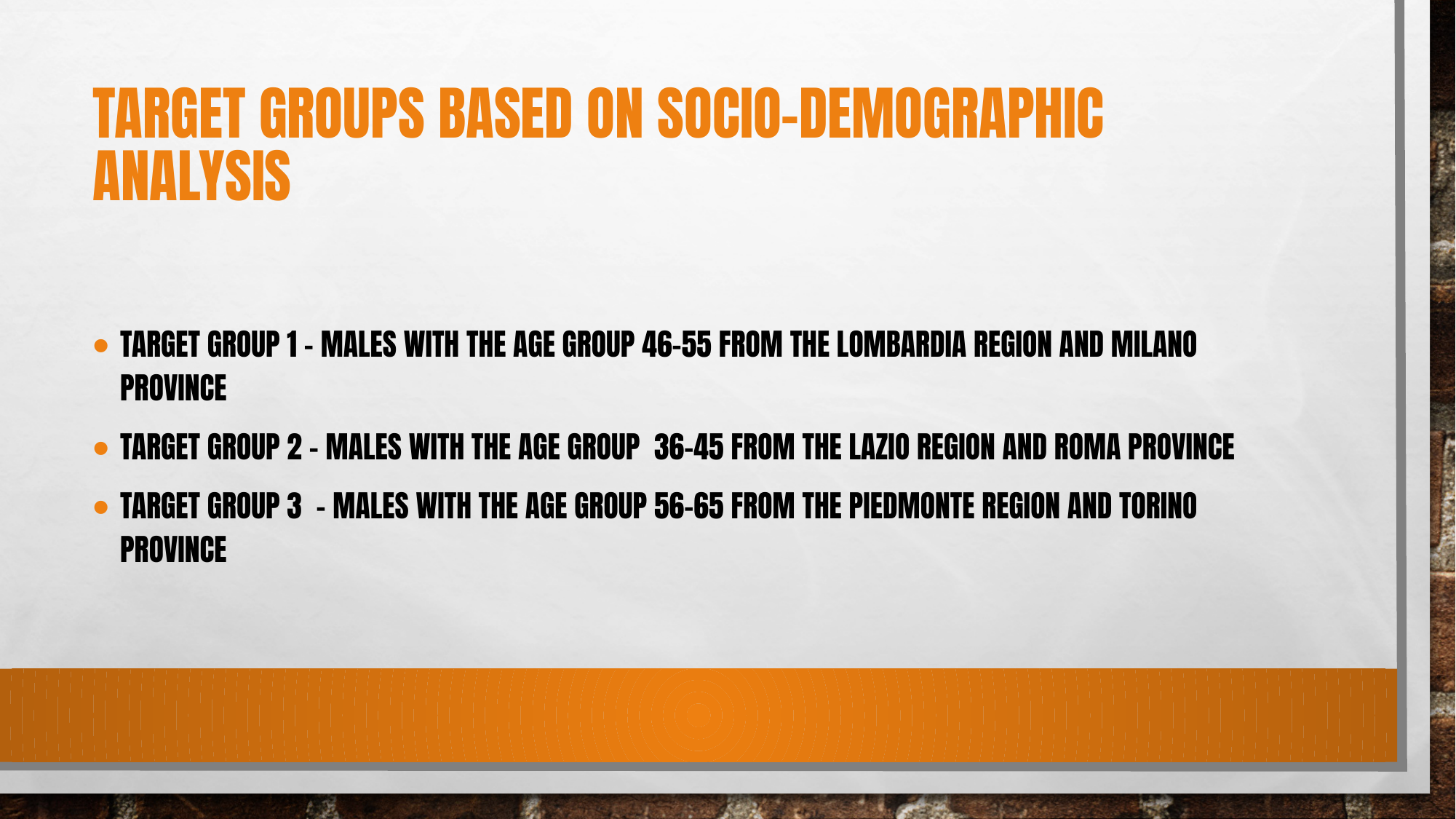

# TARGET GROUPS BASED ON SOCIO-DEMOGRAPHIC ANALYSIS
TARGET GROUP 1 – MALES WITH THE AGE GROUP 46-55 FROM THE LOMBARDIA REGION AND MILANO PROVINCE
TARGET GROUP 2 – MALES WITH THE AGE GROUP  36-45 FROM THE LAZIO REGION AND ROMA PROVINCE
TARGET GROUP 3  - MALES WITH THE AGE GROUP 56-65 FROM THE PIEDMONTE REGION AND TORINO PROVINCE